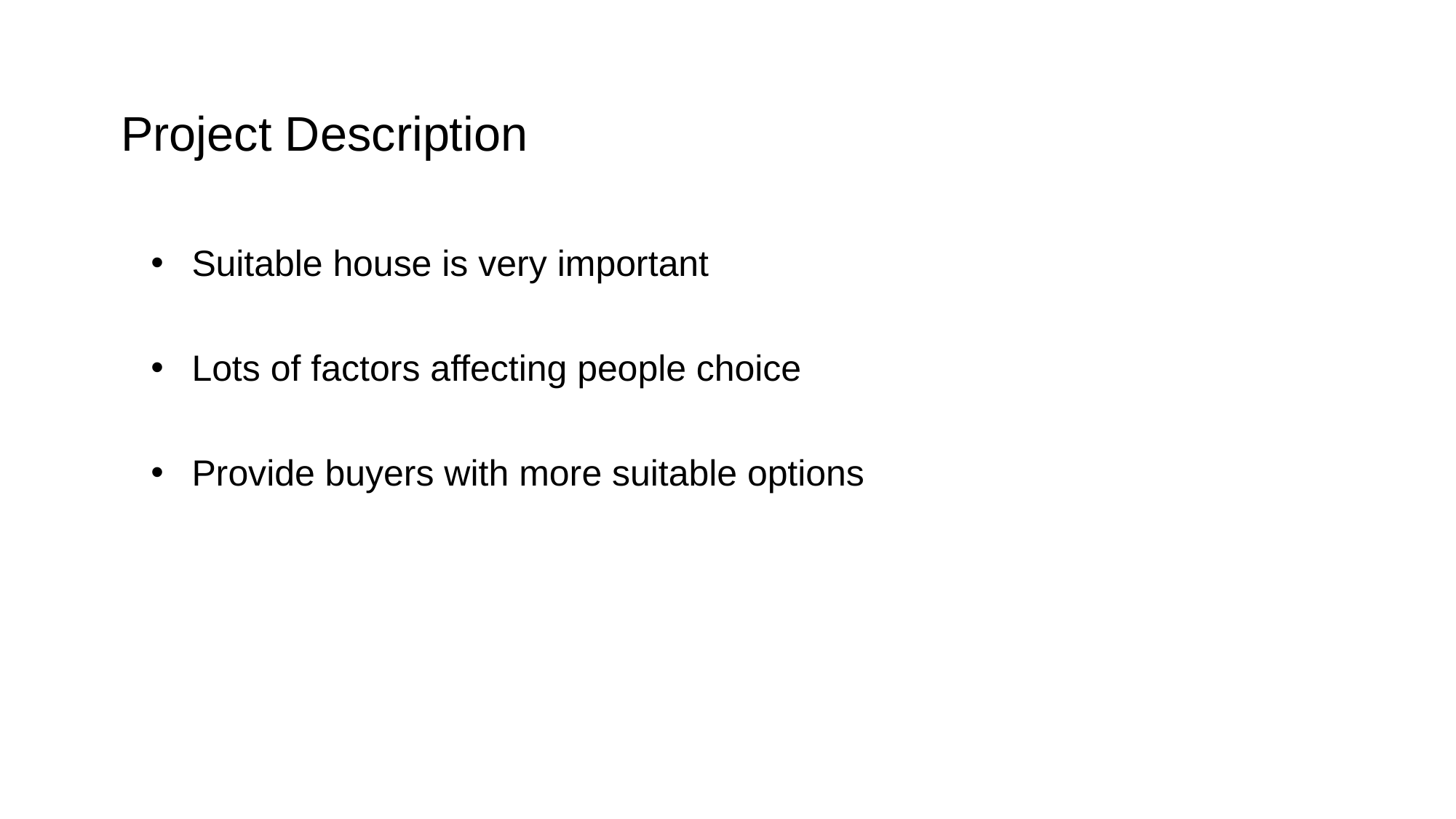

Project Description
Suitable house is very important

Lots of factors affecting people choice

Provide buyers with more suitable options